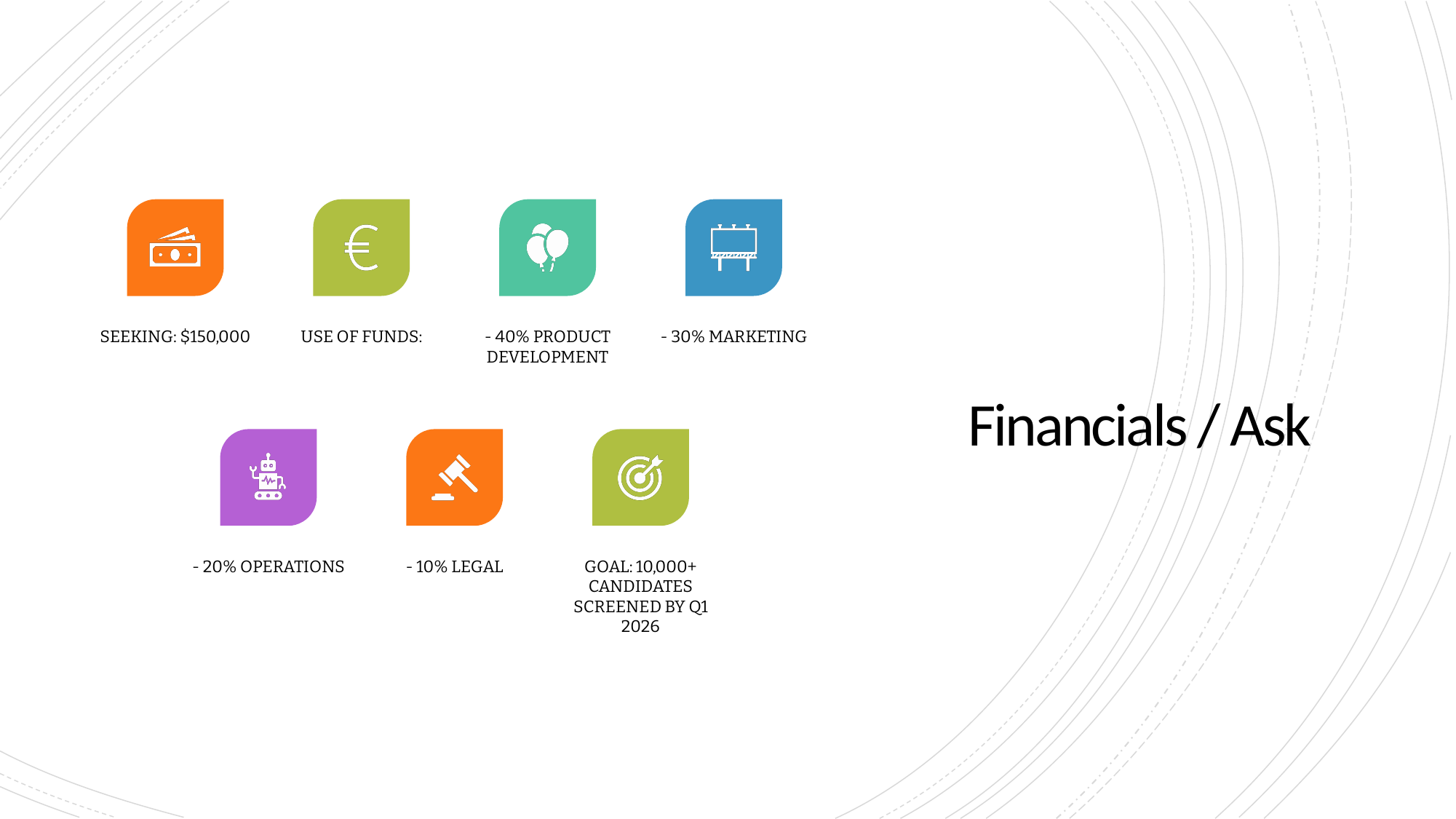

Seeking: $150,000
Use of Funds:
- 40% Product Development
- 30% Marketing
- 20% Operations
- 10% Legal
Goal: 10,000+ candidates screened by Q1 2026
# Financials / Ask